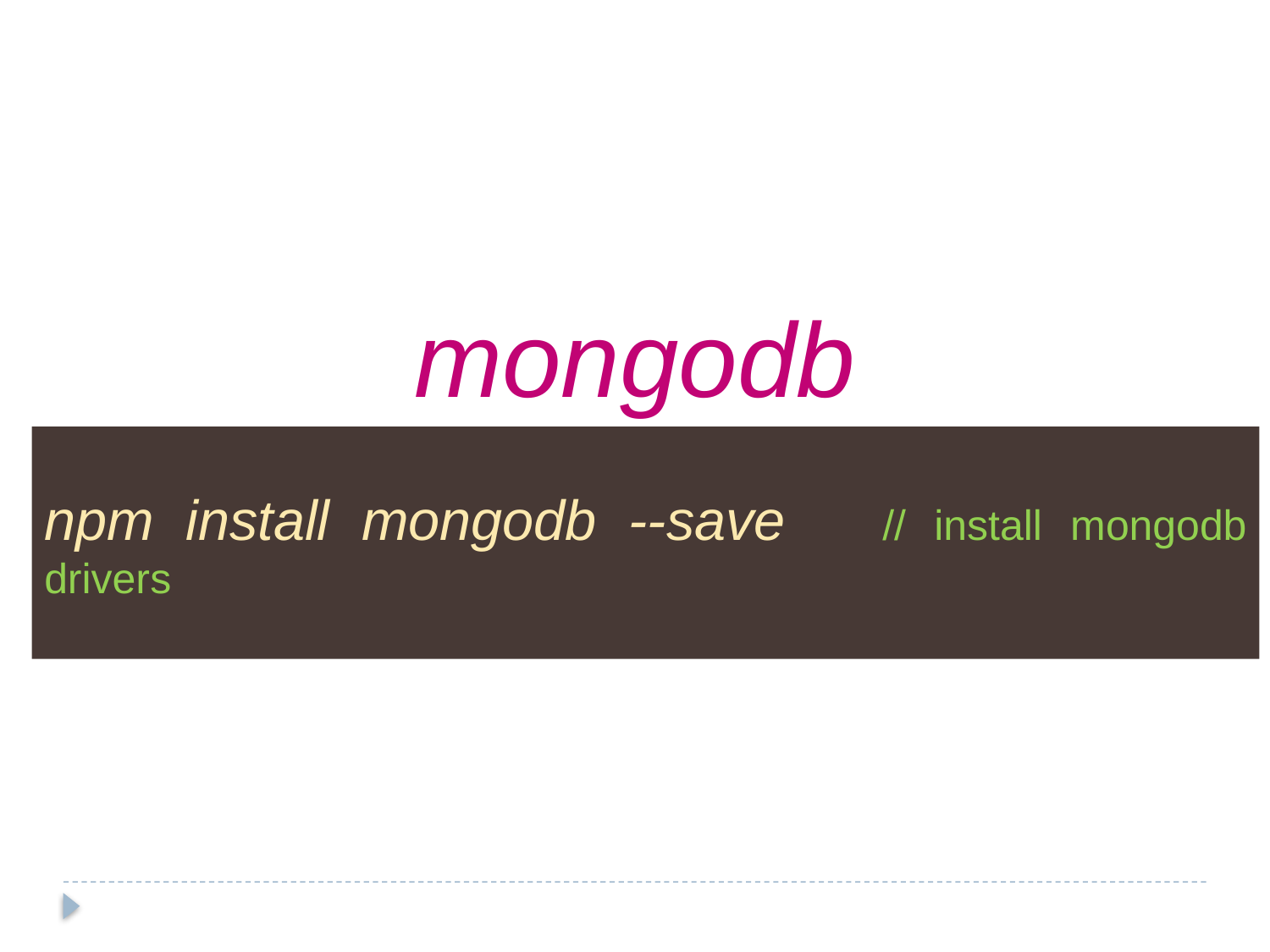

mongodb

npm install mongodb --save   // install mongodb drivers